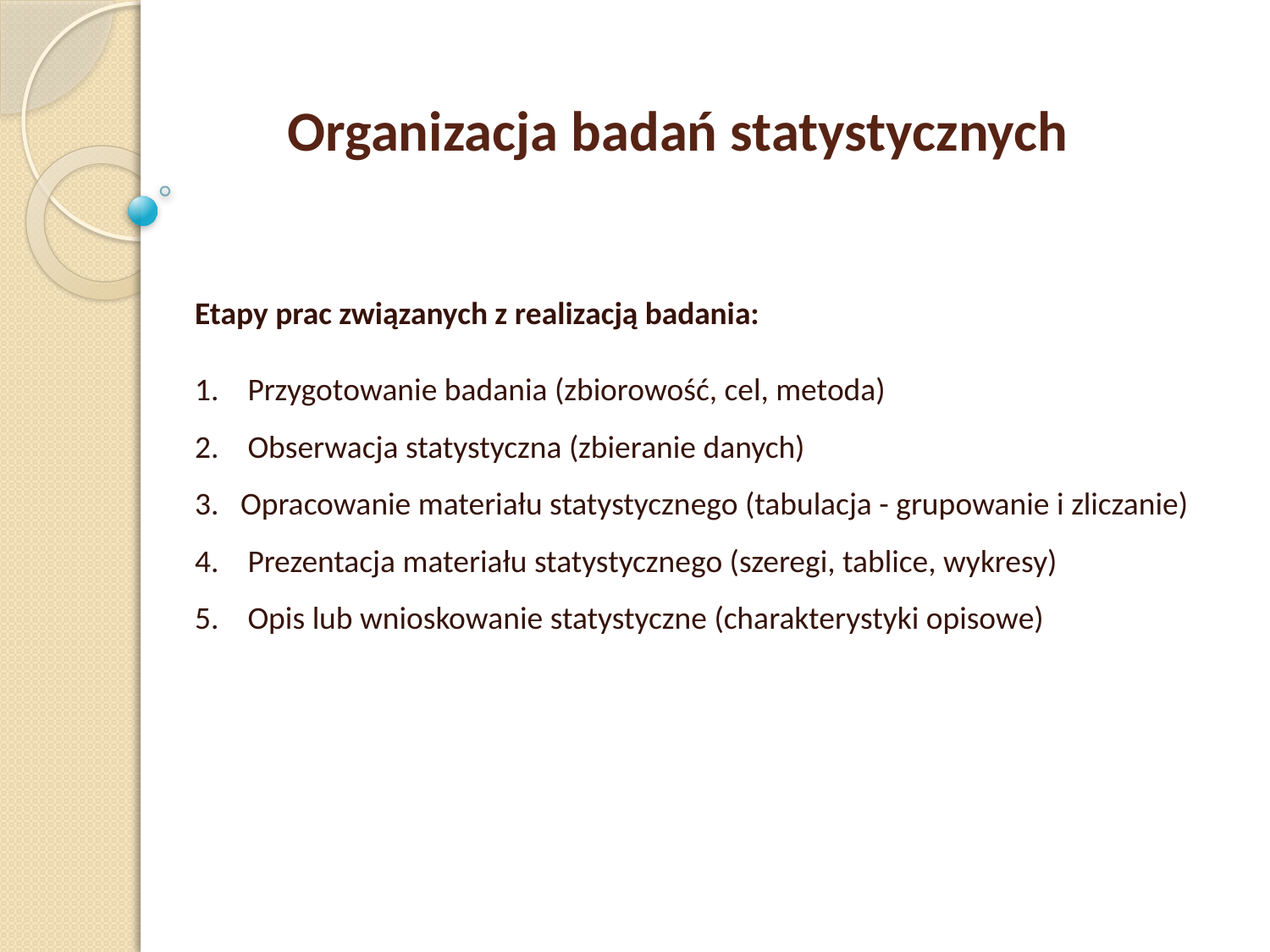

Organizacja badań statystycznych

Etapy prac związanych z realizacją badania:

1.    Przygotowanie badania (zbiorowość, cel, metoda)
2.    Obserwacja statystyczna (zbieranie danych)
3.   Opracowanie materiału statystycznego (tabulacja - grupowanie i zliczanie)
4.    Prezentacja materiału statystycznego (szeregi, tablice, wykresy)
5.    Opis lub wnioskowanie statystyczne (charakterystyki opisowe)